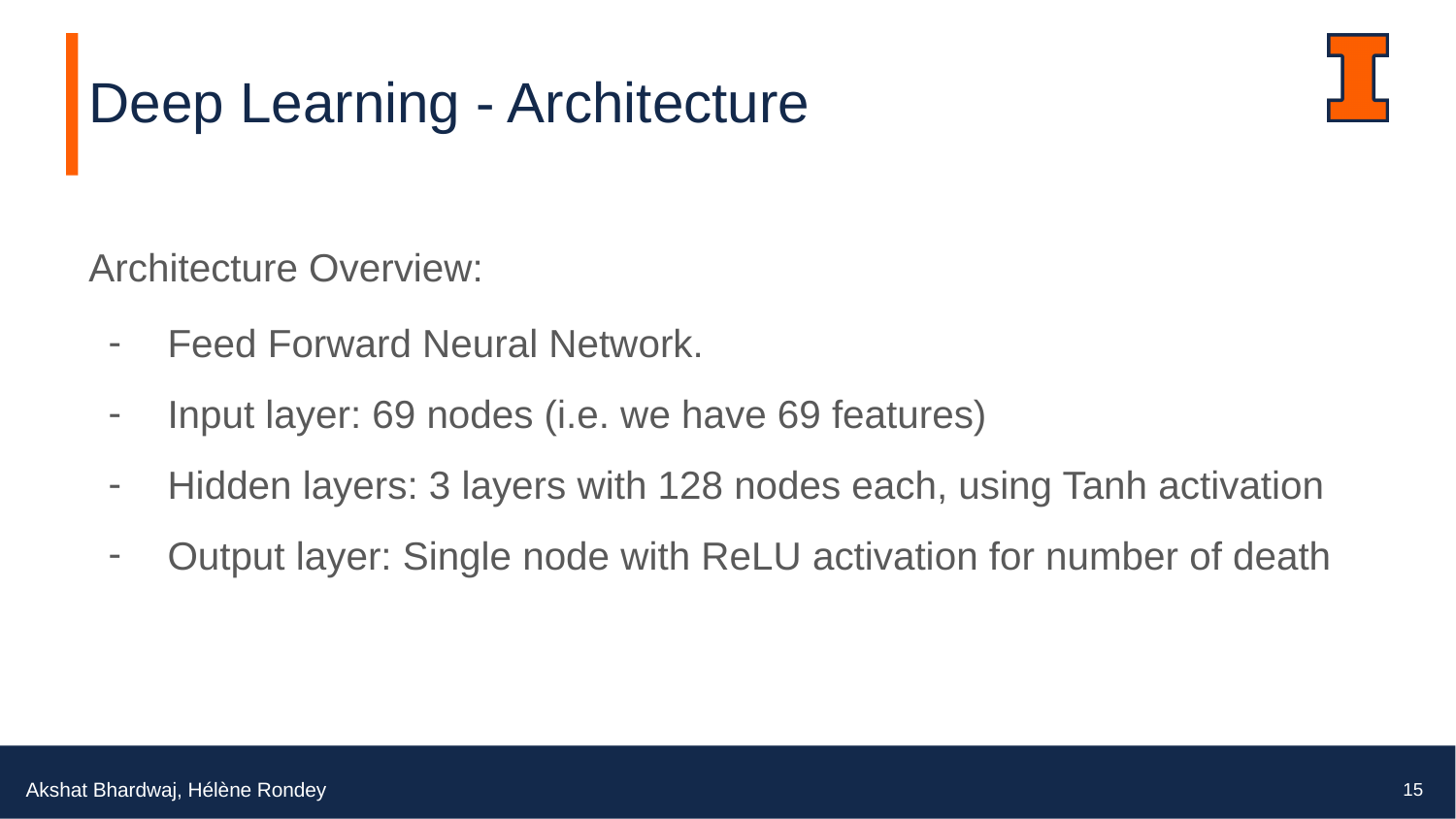

# Deep Learning - Architecture
Architecture Overview:
Feed Forward Neural Network.
Input layer: 69 nodes (i.e. we have 69 features)
Hidden layers: 3 layers with 128 nodes each, using Tanh activation
Output layer: Single node with ReLU activation for number of death

Akshat Bhardwaj, Hélène Rondey
15